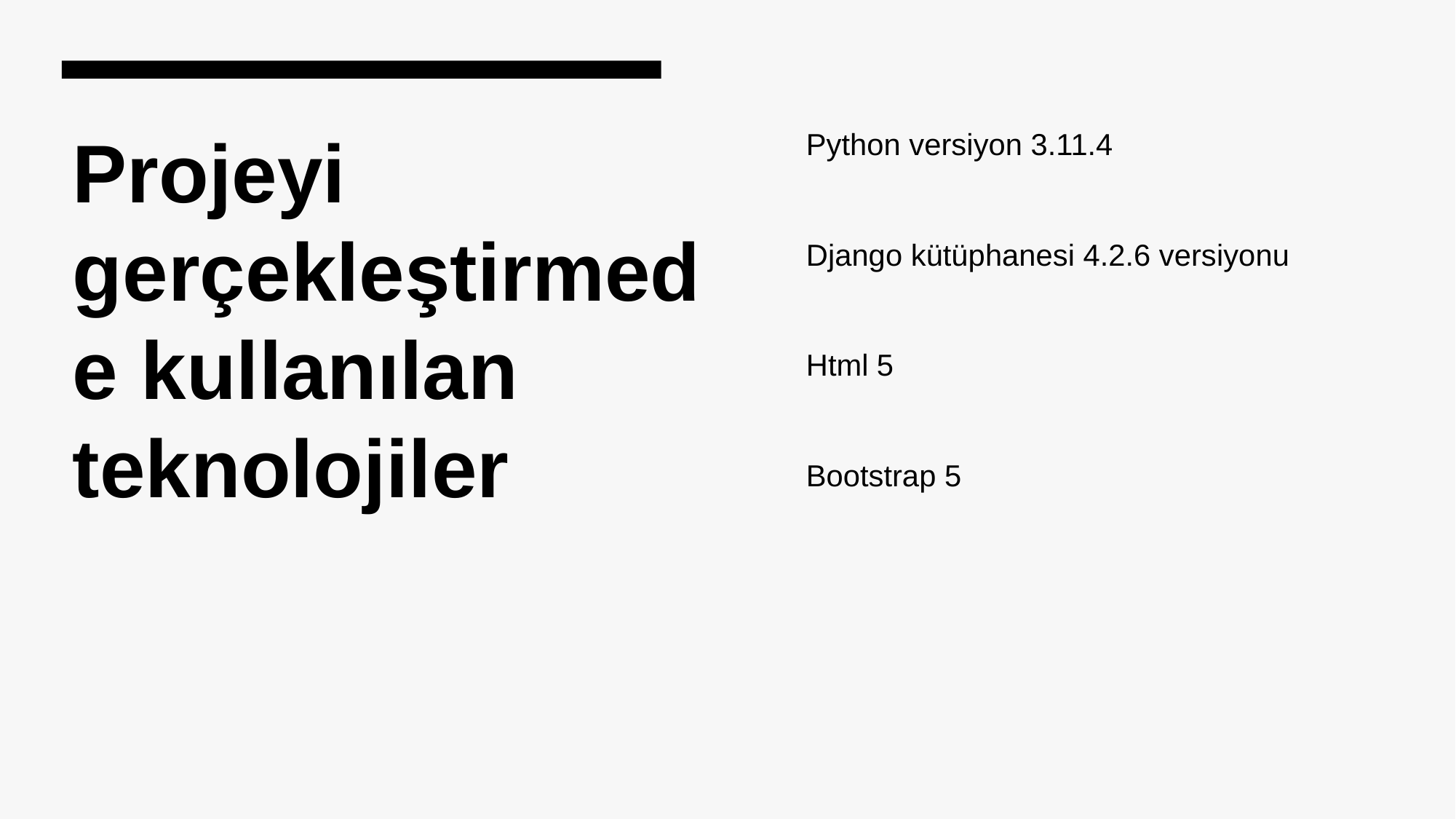

# Projeyi gerçekleştirmede kullanılan teknolojiler
Python versiyon 3.11.4

Django kütüphanesi 4.2.6 versiyonu

Html 5

Bootstrap 5